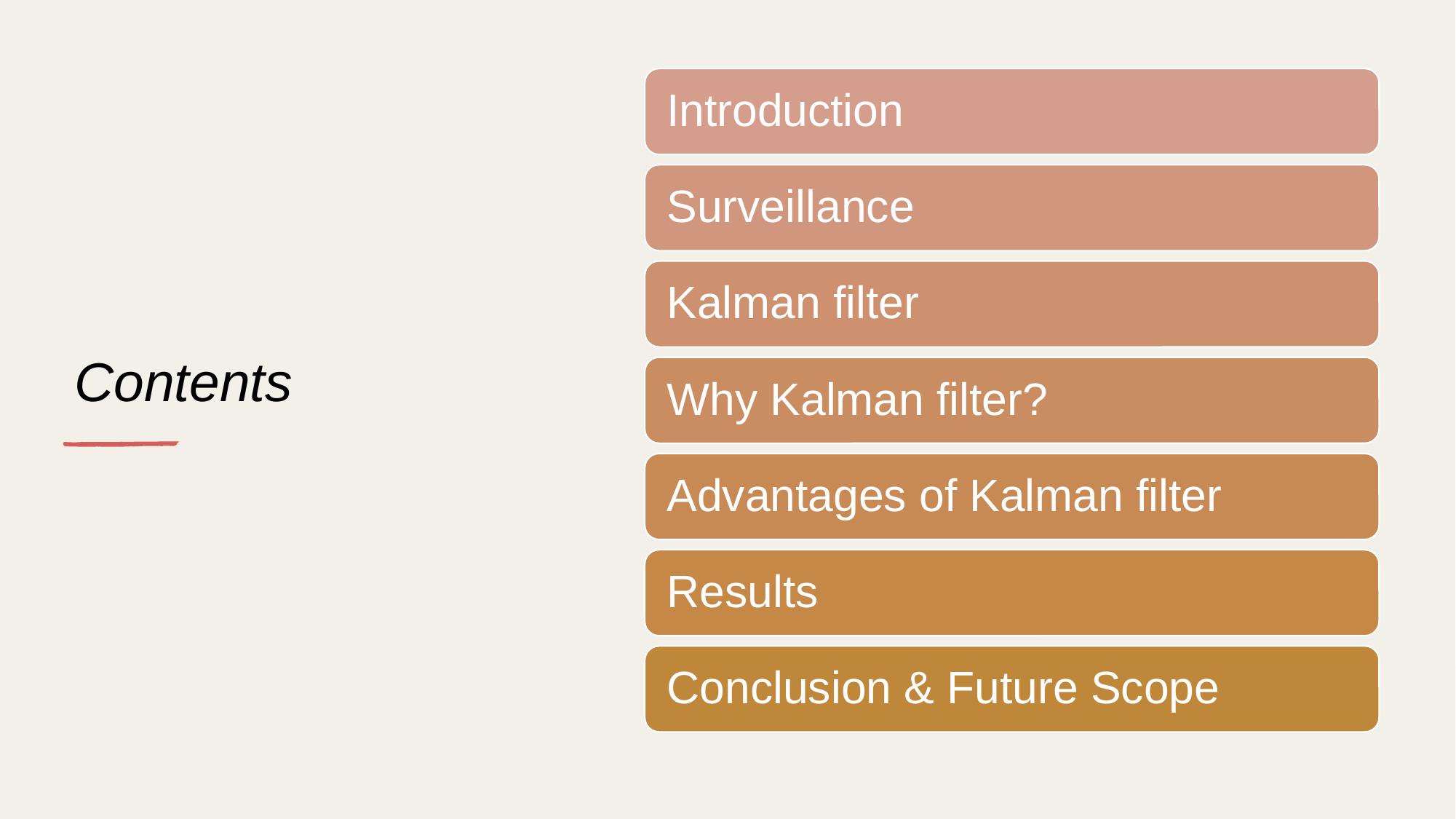

Introduction
Surveillance
Kalman filter
Why Kalman filter?
Advantages of Kalman filter
Results
Conclusion & Future Scope
# Contents